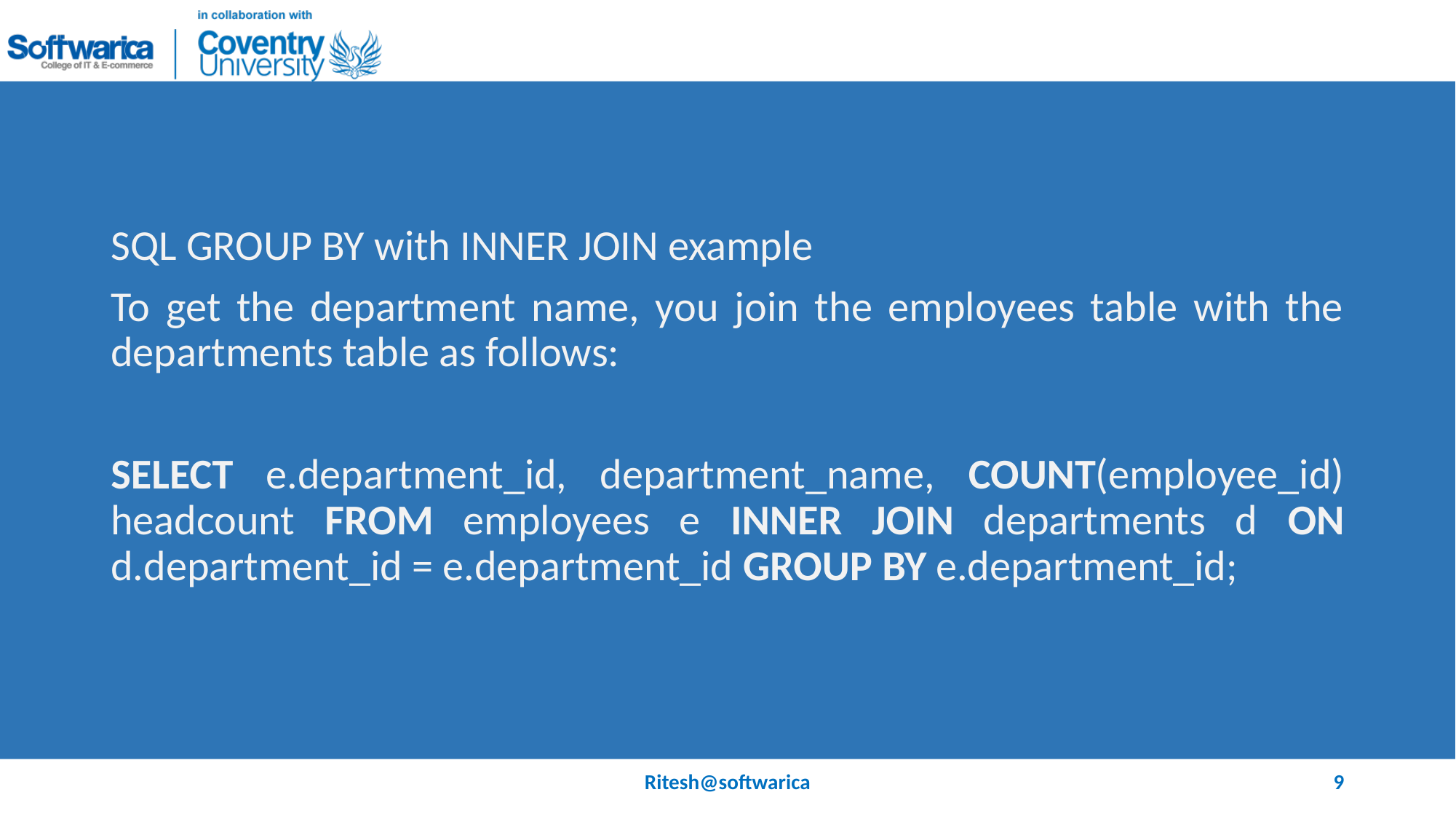

#
SQL GROUP BY with INNER JOIN example
To get the department name, you join the employees table with the departments table as follows:

SELECT e.department_id, department_name, COUNT(employee_id) headcount FROM employees e INNER JOIN departments d ON d.department_id = e.department_id GROUP BY e.department_id;
Ritesh@softwarica
9